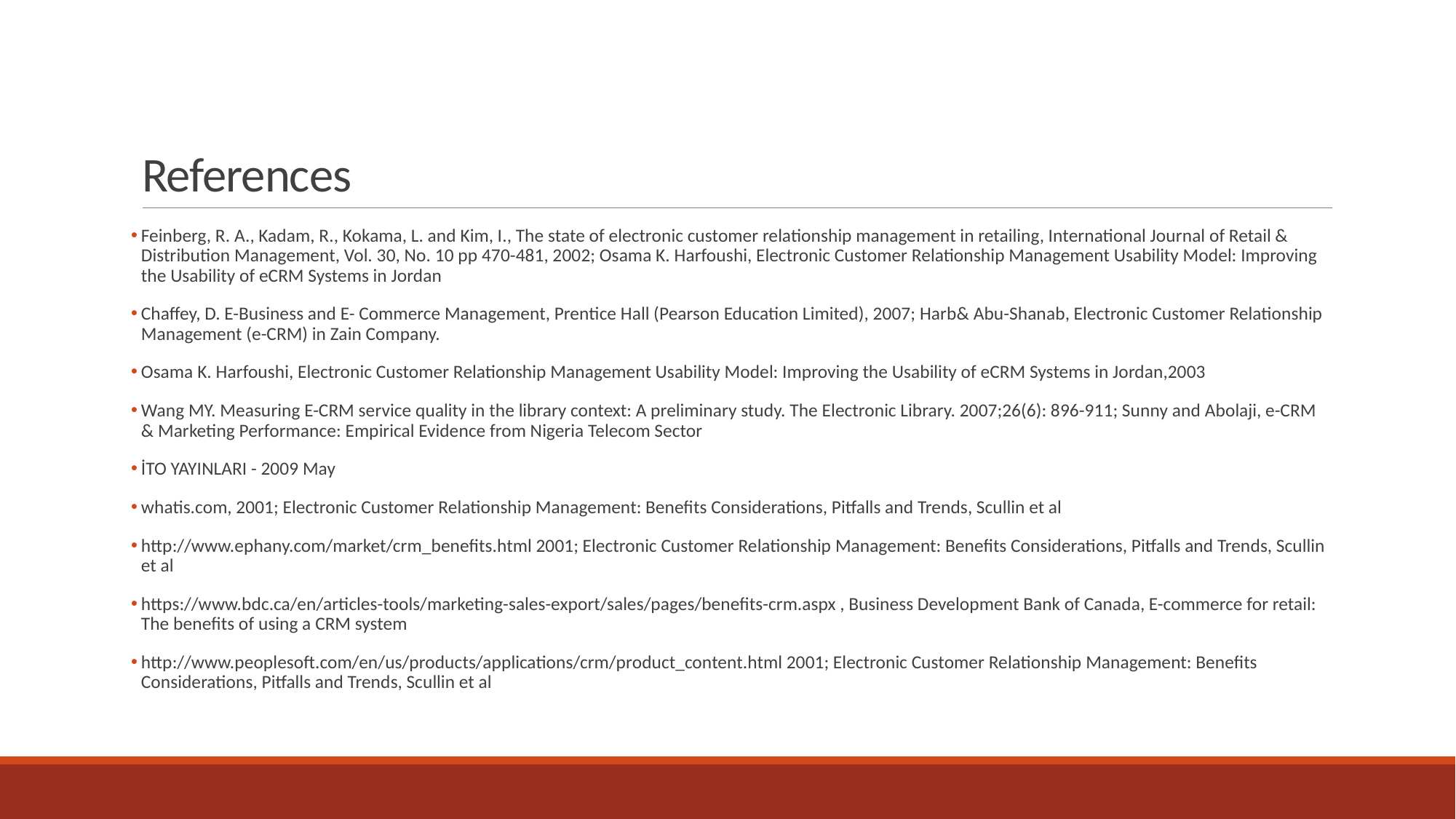

# References
Feinberg, R. A., Kadam, R., Kokama, L. and Kim, I., The state of electronic customer relationship management in retailing, International Journal of Retail & Distribution Management, Vol. 30, No. 10 pp 470-481, 2002; Osama K. Harfoushi, Electronic Customer Relationship Management Usability Model: Improving the Usability of eCRM Systems in Jordan
Chaffey, D. E-Business and E- Commerce Management, Prentice Hall (Pearson Education Limited), 2007; Harb& Abu-Shanab, Electronic Customer Relationship Management (e-CRM) in Zain Company.
Osama K. Harfoushi, Electronic Customer Relationship Management Usability Model: Improving the Usability of eCRM Systems in Jordan,2003
Wang MY. Measuring E-CRM service quality in the library context: A preliminary study. The Electronic Library. 2007;26(6): 896-911; Sunny and Abolaji, e-CRM & Marketing Performance: Empirical Evidence from Nigeria Telecom Sector
İTO YAYINLARI - 2009 May
whatis.com, 2001; Electronic Customer Relationship Management: Benefits Considerations, Pitfalls and Trends, Scullin et al
http://www.ephany.com/market/crm_benefits.html 2001; Electronic Customer Relationship Management: Benefits Considerations, Pitfalls and Trends, Scullin et al
https://www.bdc.ca/en/articles-tools/marketing-sales-export/sales/pages/benefits-crm.aspx , Business Development Bank of Canada, E-commerce for retail: The benefits of using a CRM system
http://www.peoplesoft.com/en/us/products/applications/crm/product_content.html 2001; Electronic Customer Relationship Management: Benefits Considerations, Pitfalls and Trends, Scullin et al